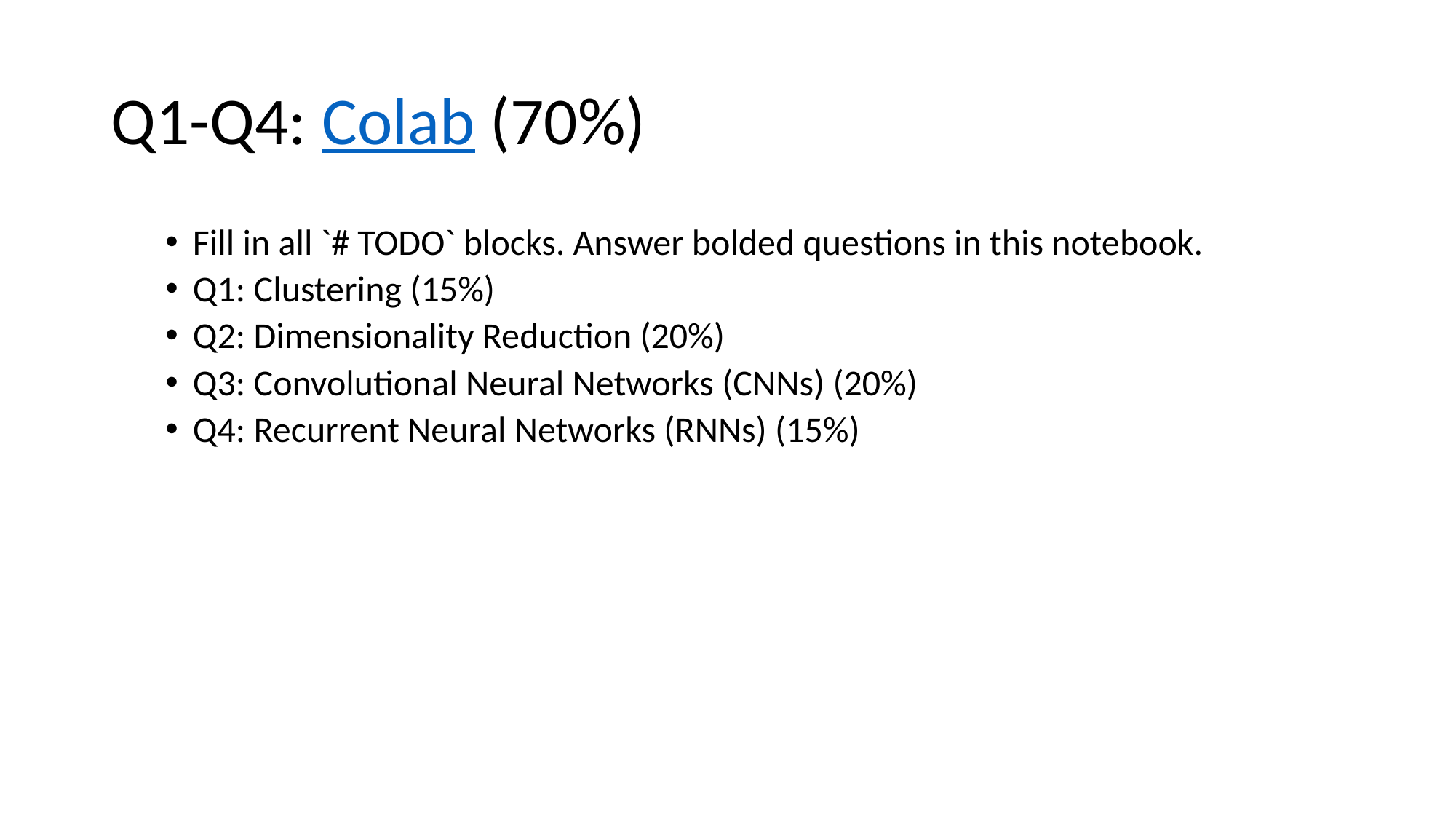

# Q1-Q4: Colab (70%)
Fill in all `# TODO` blocks. Answer bolded questions in this notebook.
Q1: Clustering (15%)
Q2: Dimensionality Reduction (20%)
Q3: Convolutional Neural Networks (CNNs) (20%)
Q4: Recurrent Neural Networks (RNNs) (15%)